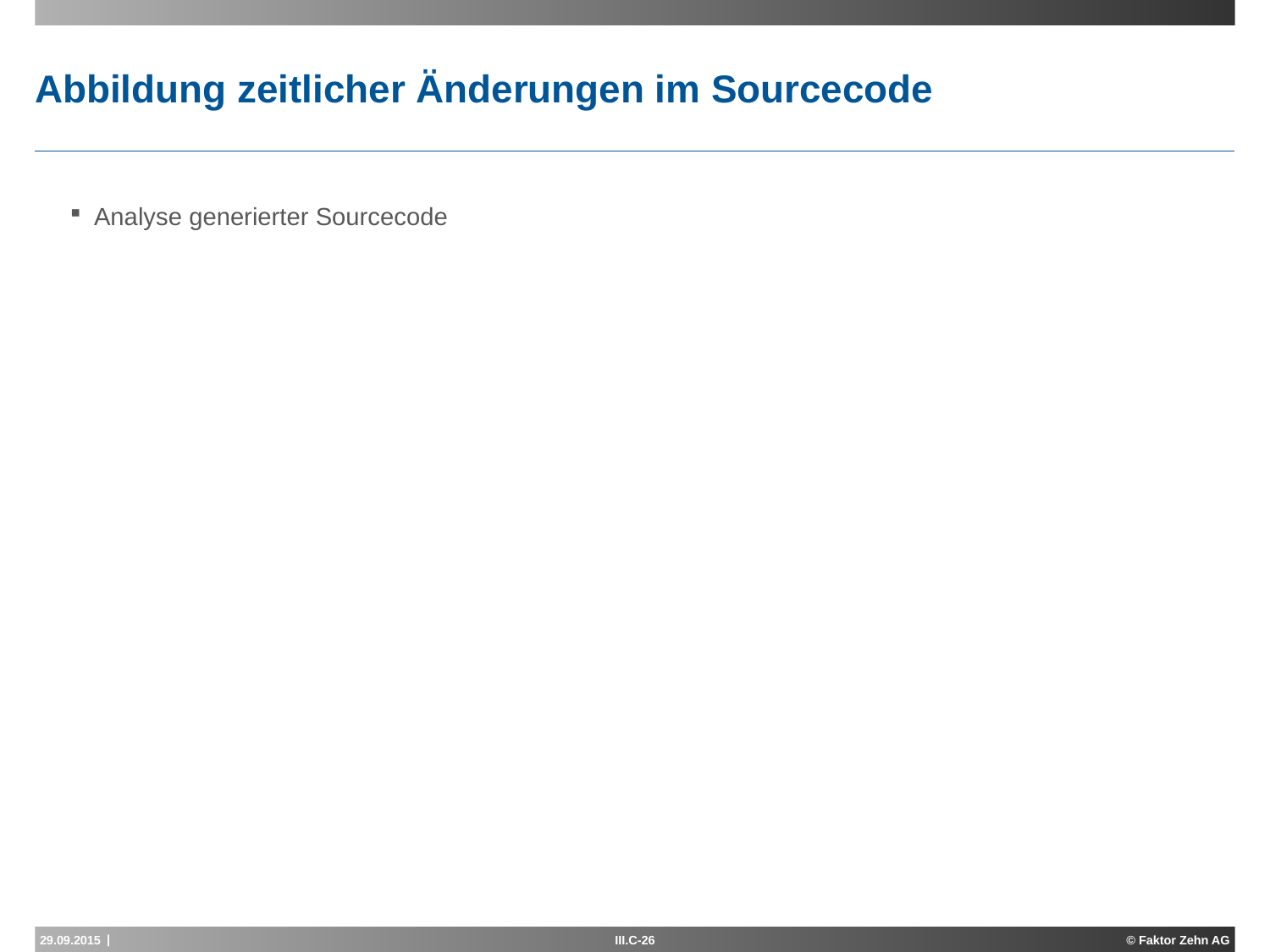

# Abbildung zeitlicher Änderungen im Sourcecode
Analyse generierter Sourcecode

29.09.2015
III.C-26